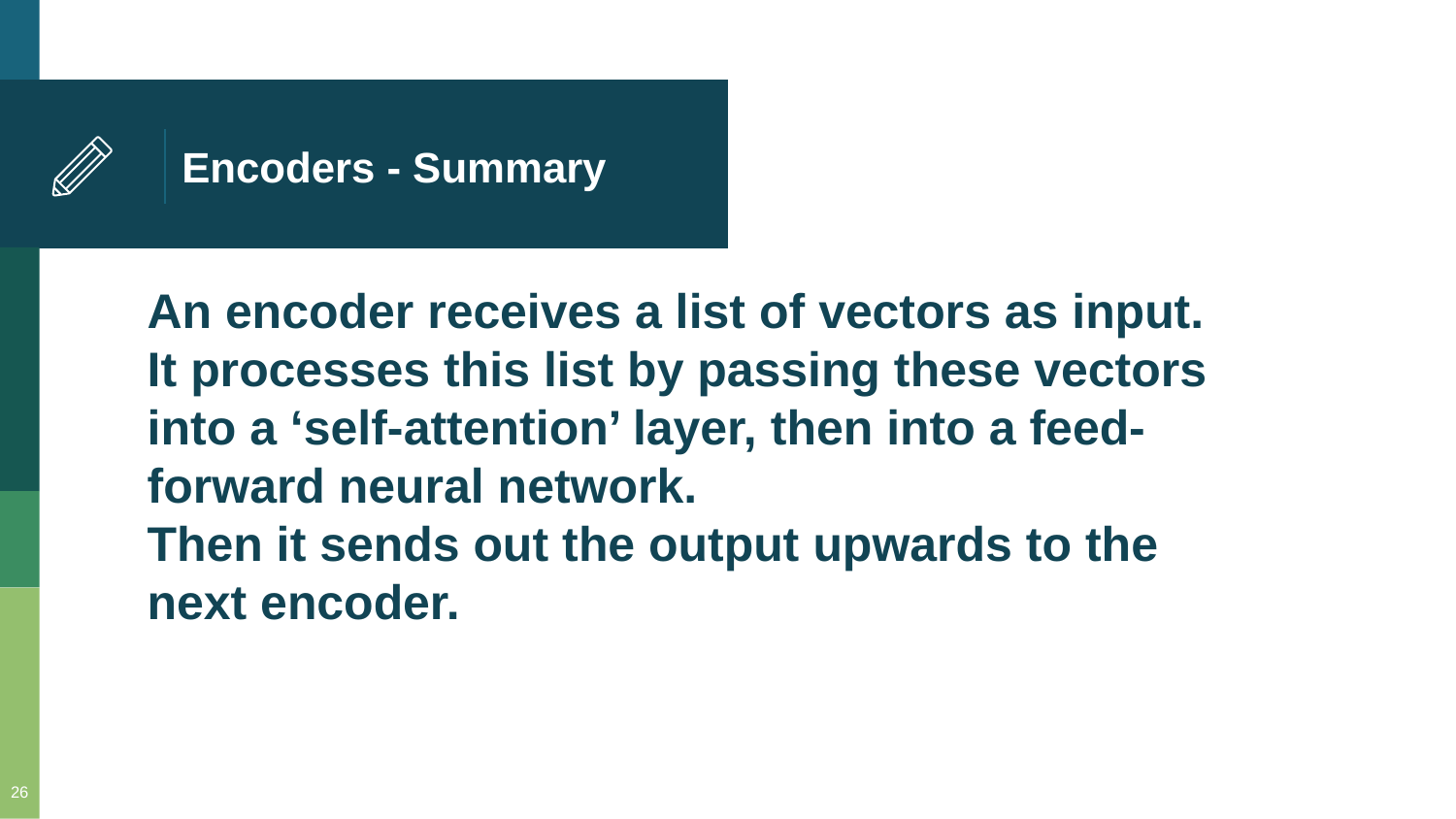

# Encoders - Summary

An encoder receives a list of vectors as input.
It processes this list by passing these vectors into a ‘self-attention’ layer, then into a feed-forward neural network.
Then it sends out the output upwards to the next encoder.
26